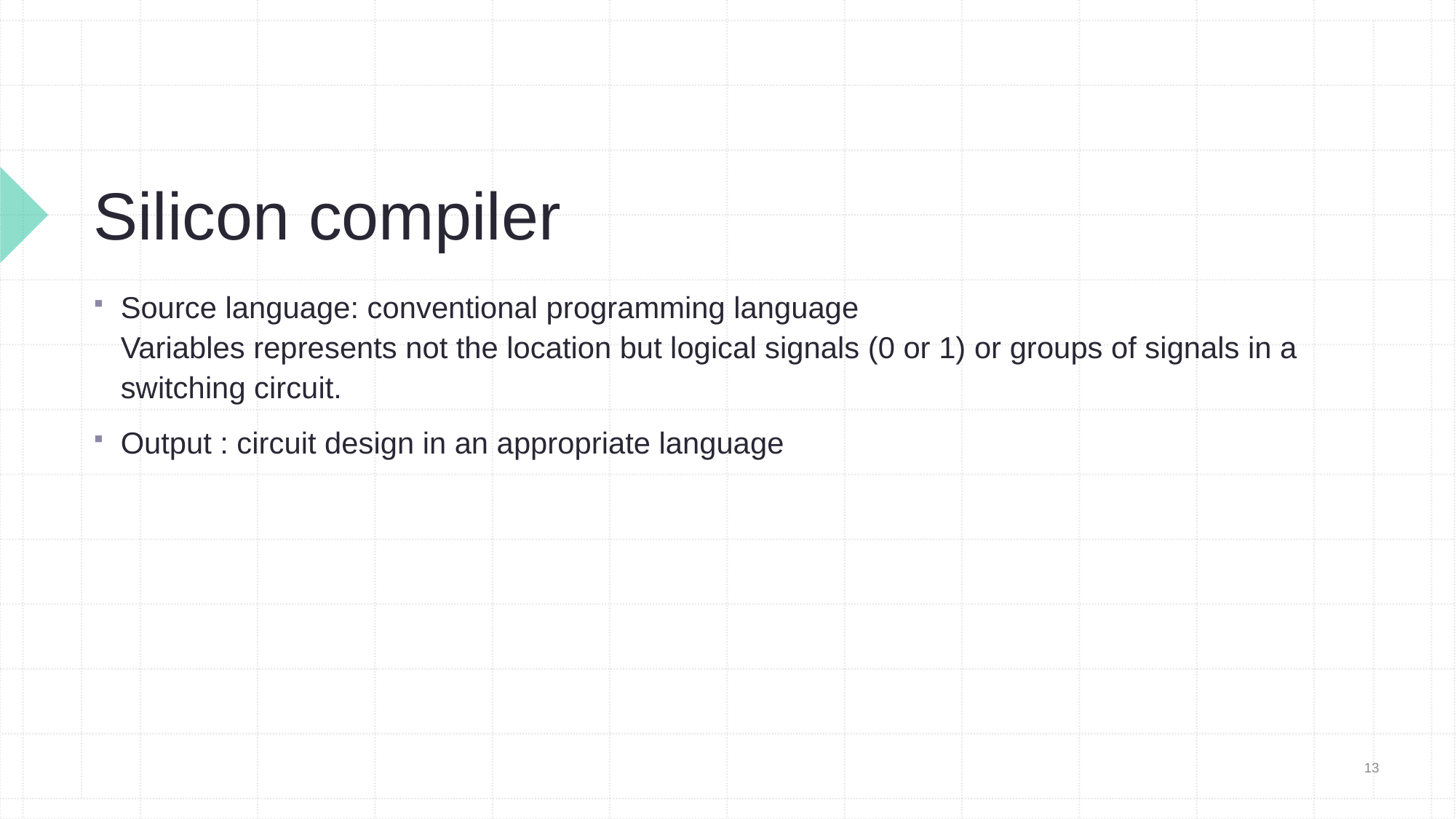

# Silicon compiler
Source language: conventional programming language
Variables represents not the location but logical signals (0 or 1) or groups of signals in a switching circuit.
Output : circuit design in an appropriate language

13